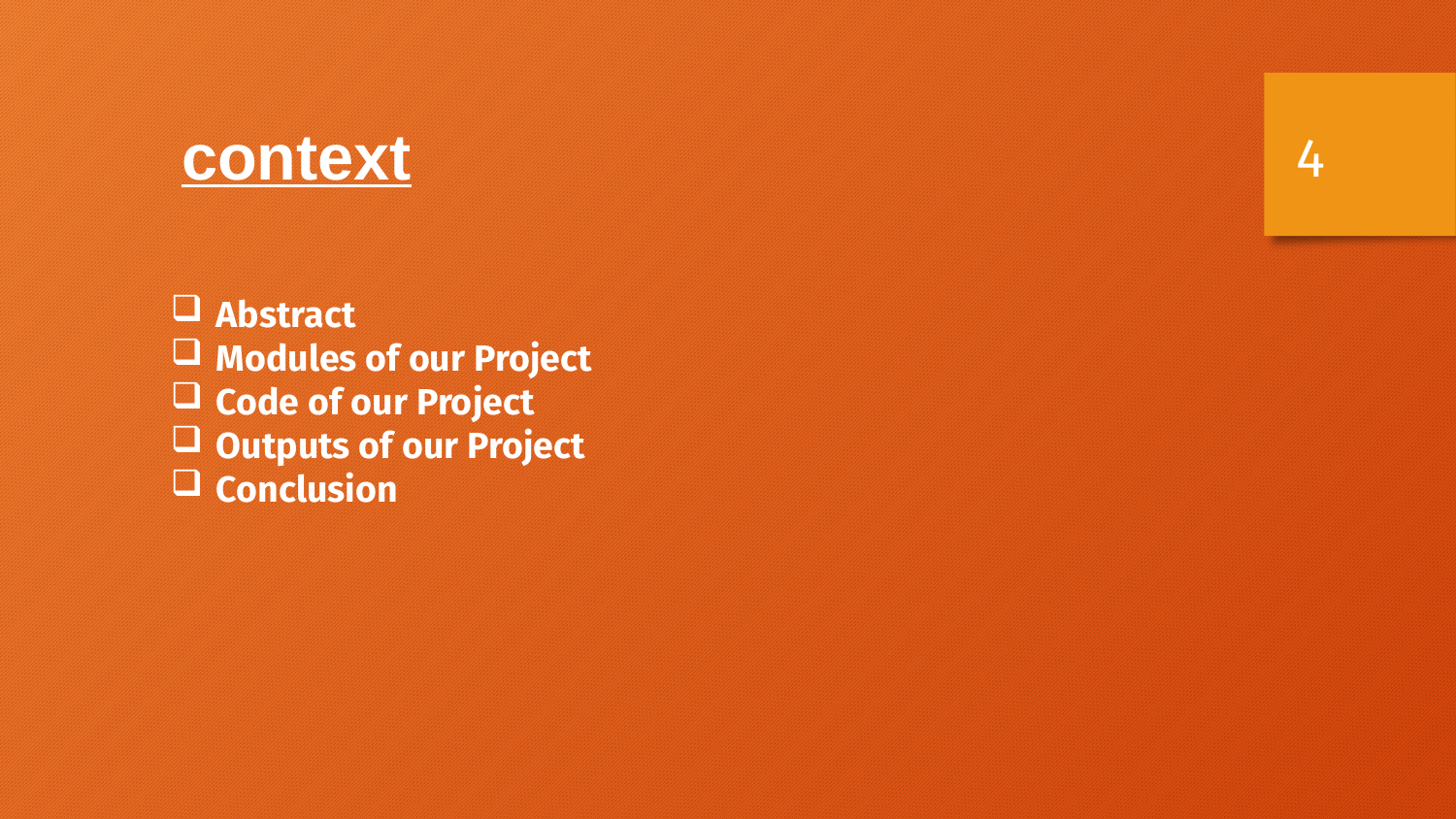

4
context
Abstract
Modules of our Project
Code of our Project
Outputs of our Project
Conclusion